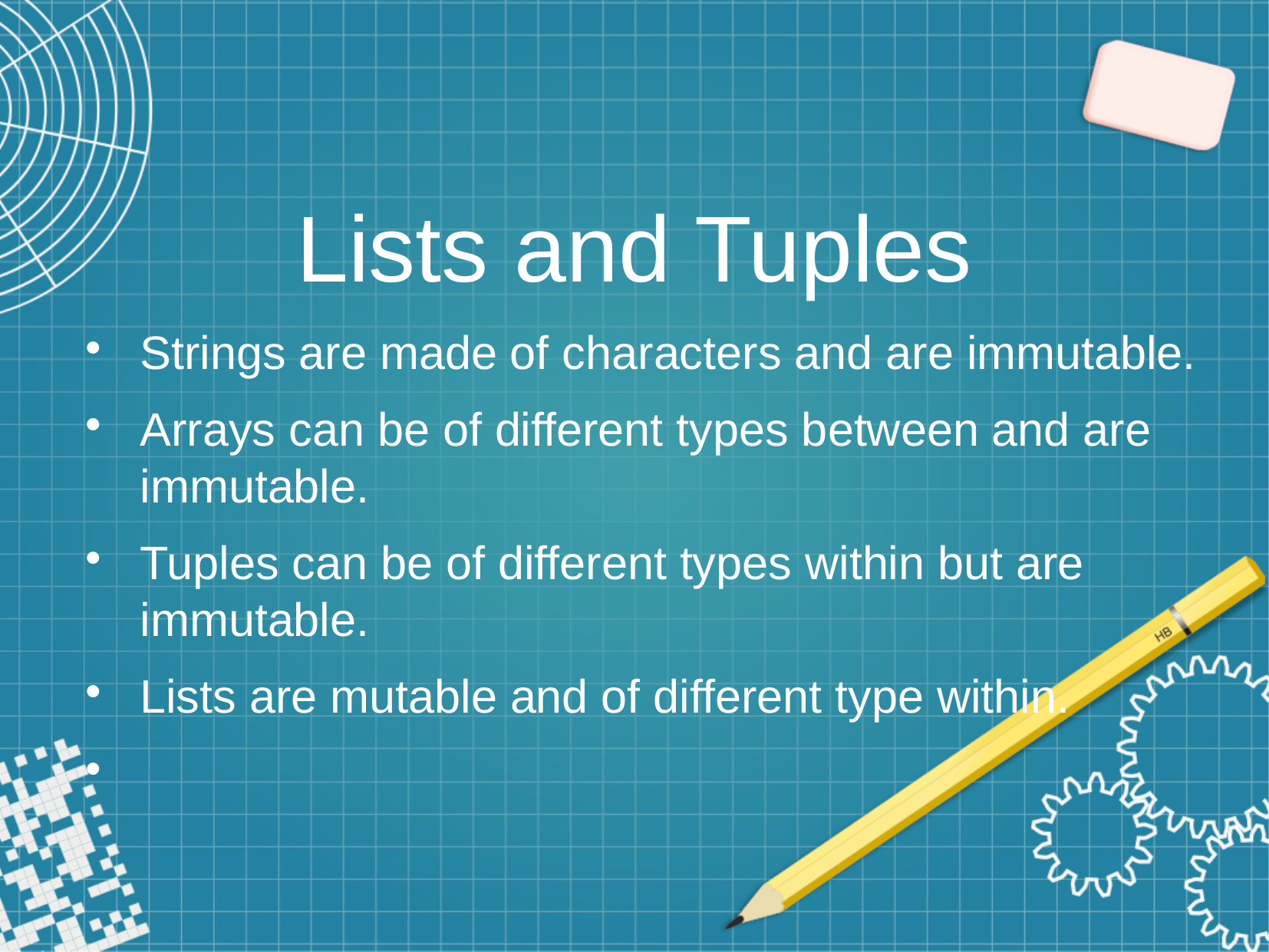

Lists and Tuples
Strings are made of characters and are immutable.
Arrays can be of different types between and are immutable.
Tuples can be of different types within but are immutable.
Lists are mutable and of different type within.